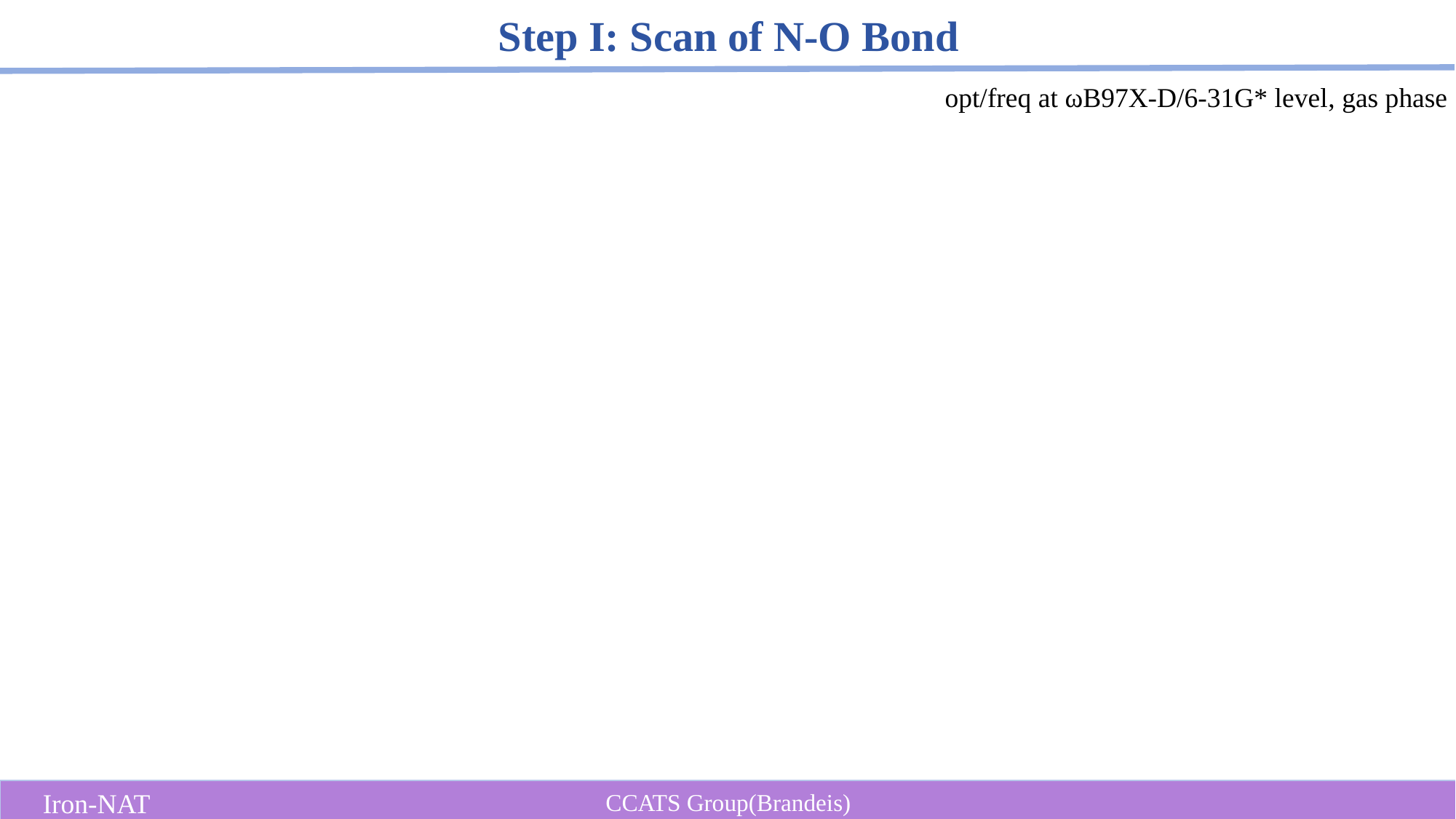

Step I: Scan of N-O Bond
opt/freq at ωB97X-D/6-31G* level, gas phase

Iron-NAT
CCATS Group(Brandeis)